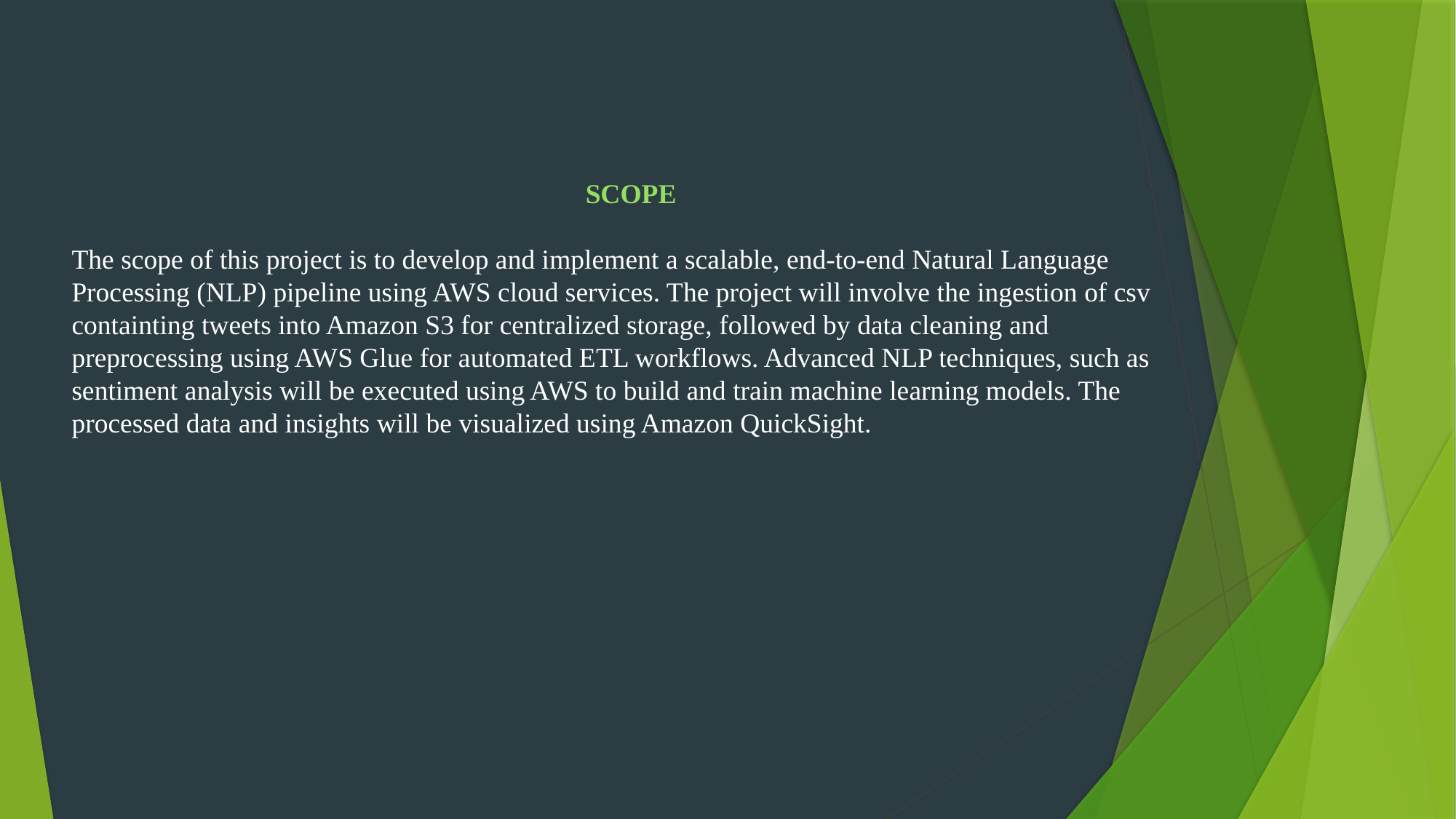

SCOPE

The scope of this project is to develop and implement a scalable, end-to-end Natural Language Processing (NLP) pipeline using AWS cloud services. The project will involve the ingestion of csv containting tweets into Amazon S3 for centralized storage, followed by data cleaning and preprocessing using AWS Glue for automated ETL workflows. Advanced NLP techniques, such as sentiment analysis will be executed using AWS to build and train machine learning models. The processed data and insights will be visualized using Amazon QuickSight.